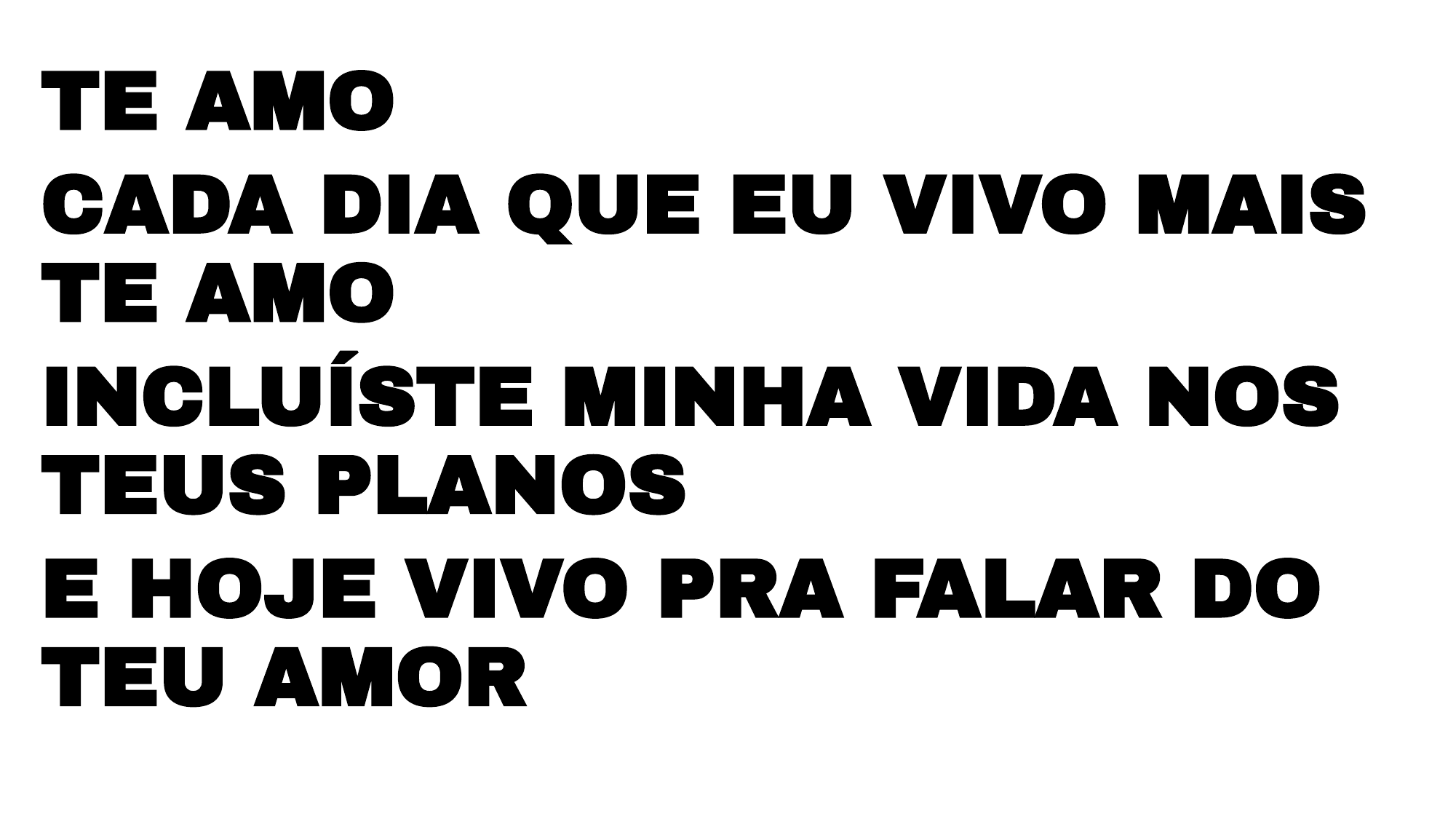

TE AMO
CADA DIA QUE EU VIVO MAIS TE AMO
INCLUÍSTE MINHA VIDA NOS TEUS PLANOS
E HOJE VIVO PRA FALAR DO TEU AMOR